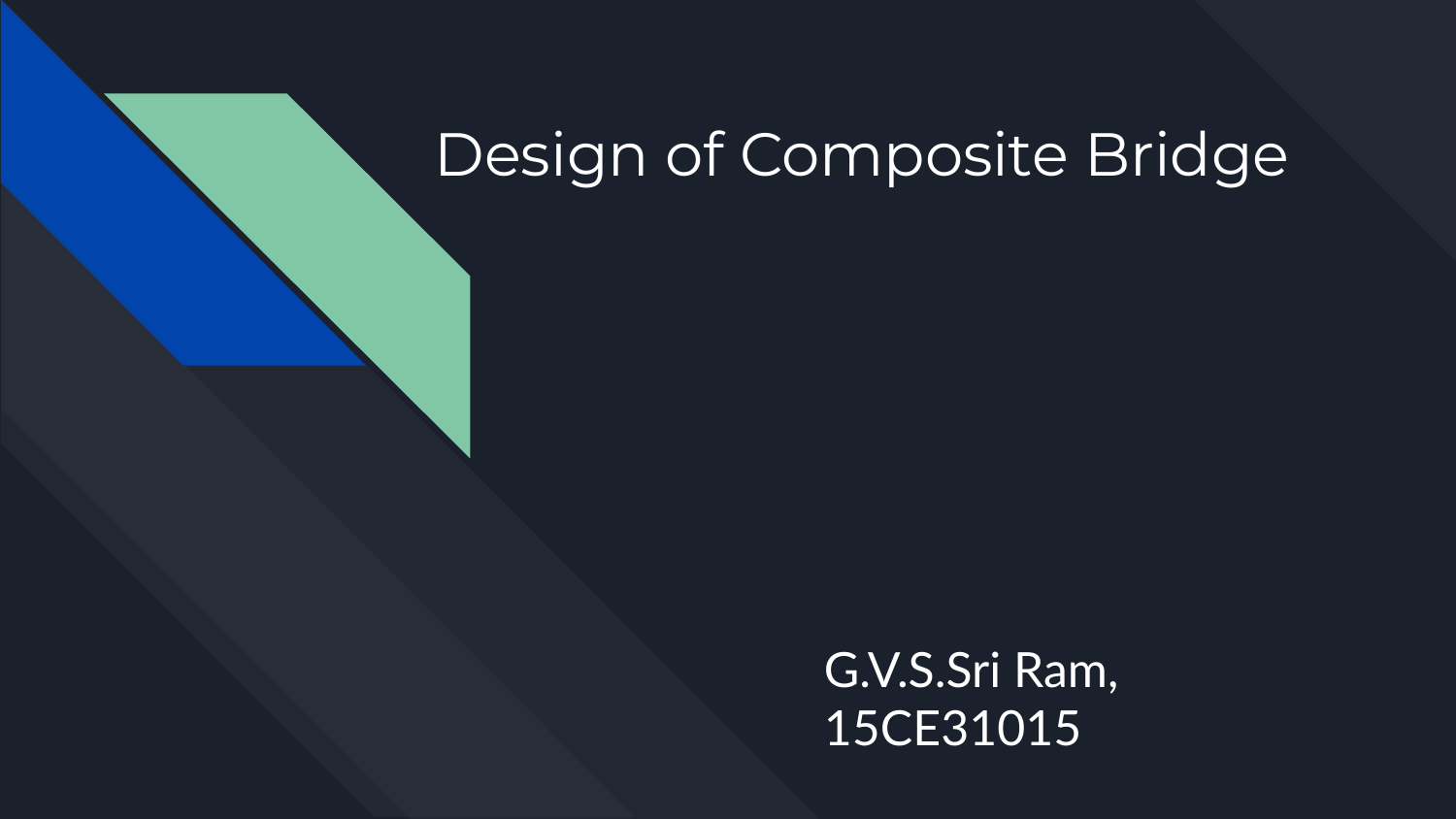

# Design of Composite Bridge
G.V.S.Sri Ram,
15CE31015